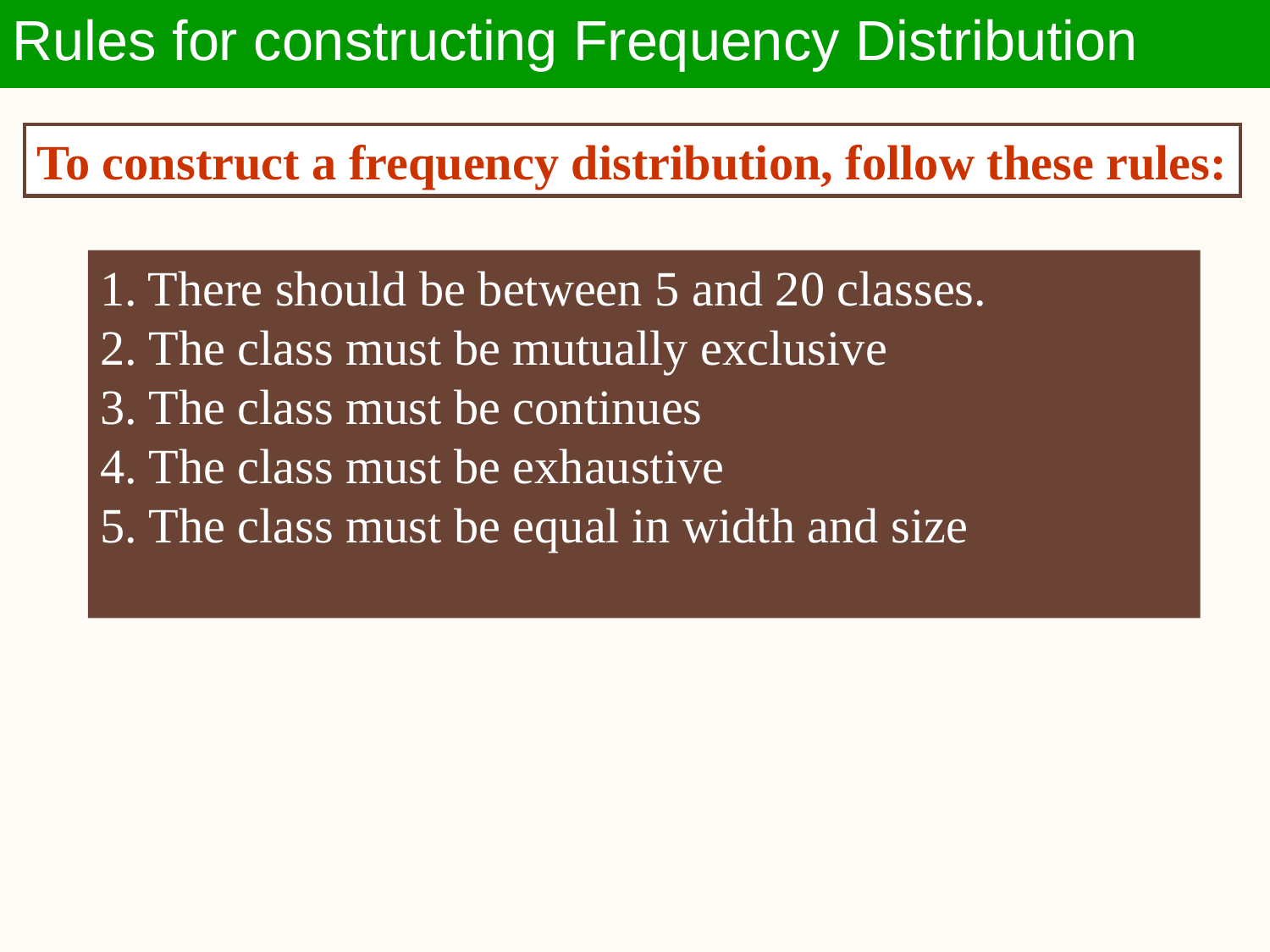

Rules for constructing Frequency Distribution
To construct a frequency distribution, follow these rules:
There should be between 5 and 20 classes.
2. The class must be mutually exclusive
3. The class must be continues
4. The class must be exhaustive
5. The class must be equal in width and size